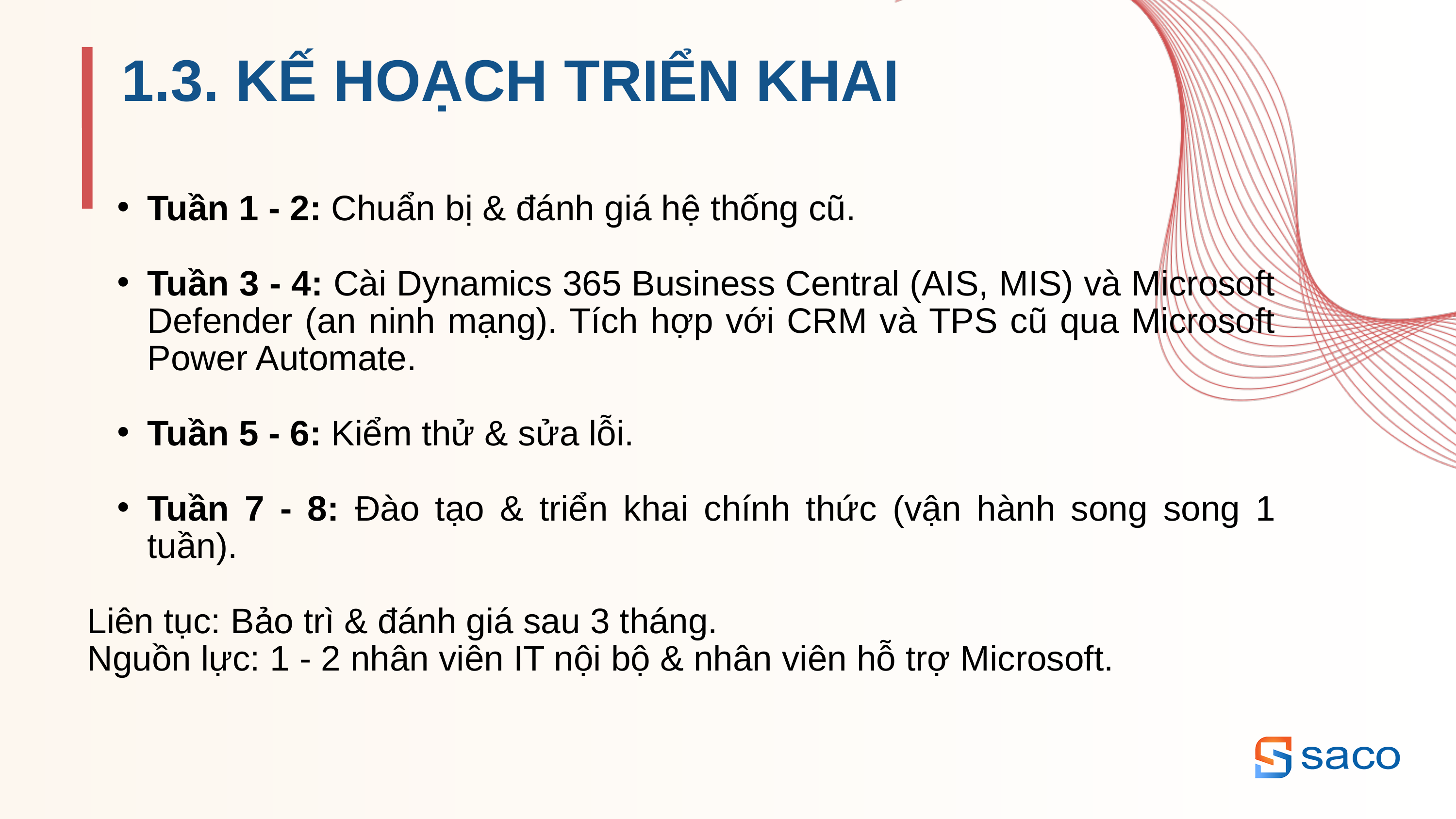

1.3. KẾ HOẠCH TRIỂN KHAI
Tuần 1 - 2: Chuẩn bị & đánh giá hệ thống cũ.

Tuần 3 - 4: Cài Dynamics 365 Business Central (AIS, MIS) và Microsoft Defender (an ninh mạng). Tích hợp với CRM và TPS cũ qua Microsoft Power Automate.

Tuần 5 - 6: Kiểm thử & sửa lỗi.

Tuần 7 - 8: Đào tạo & triển khai chính thức (vận hành song song 1 tuần).

Liên tục: Bảo trì & đánh giá sau 3 tháng.
Nguồn lực: 1 - 2 nhân viên IT nội bộ & nhân viên hỗ trợ Microsoft.